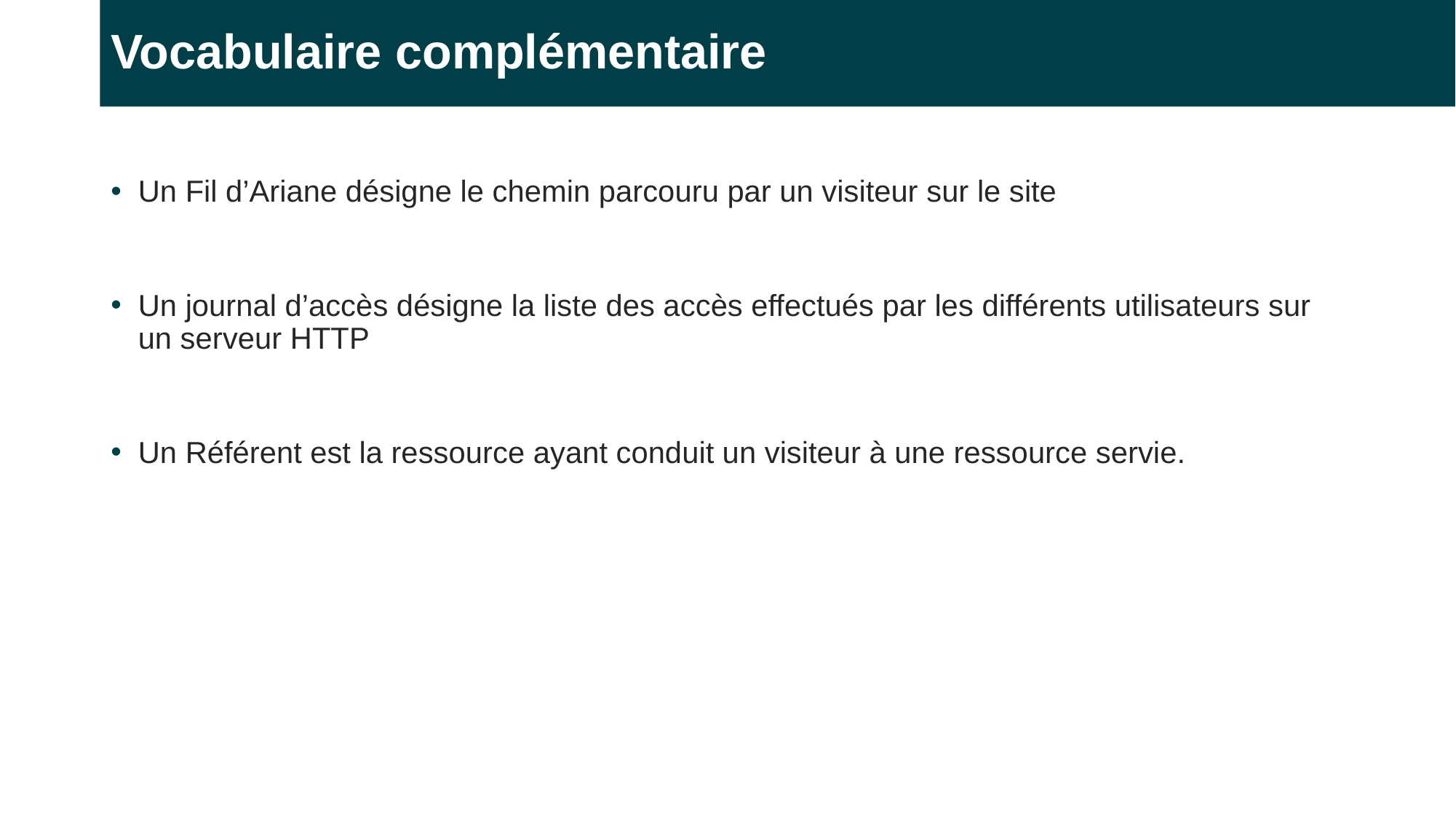

# Vocabulaire complémentaire
Un Fil d’Ariane désigne le chemin parcouru par un visiteur sur le site

Un journal d’accès désigne la liste des accès effectués par les différents utilisateurs sur un serveur HTTP

Un Référent est la ressource ayant conduit un visiteur à une ressource servie.